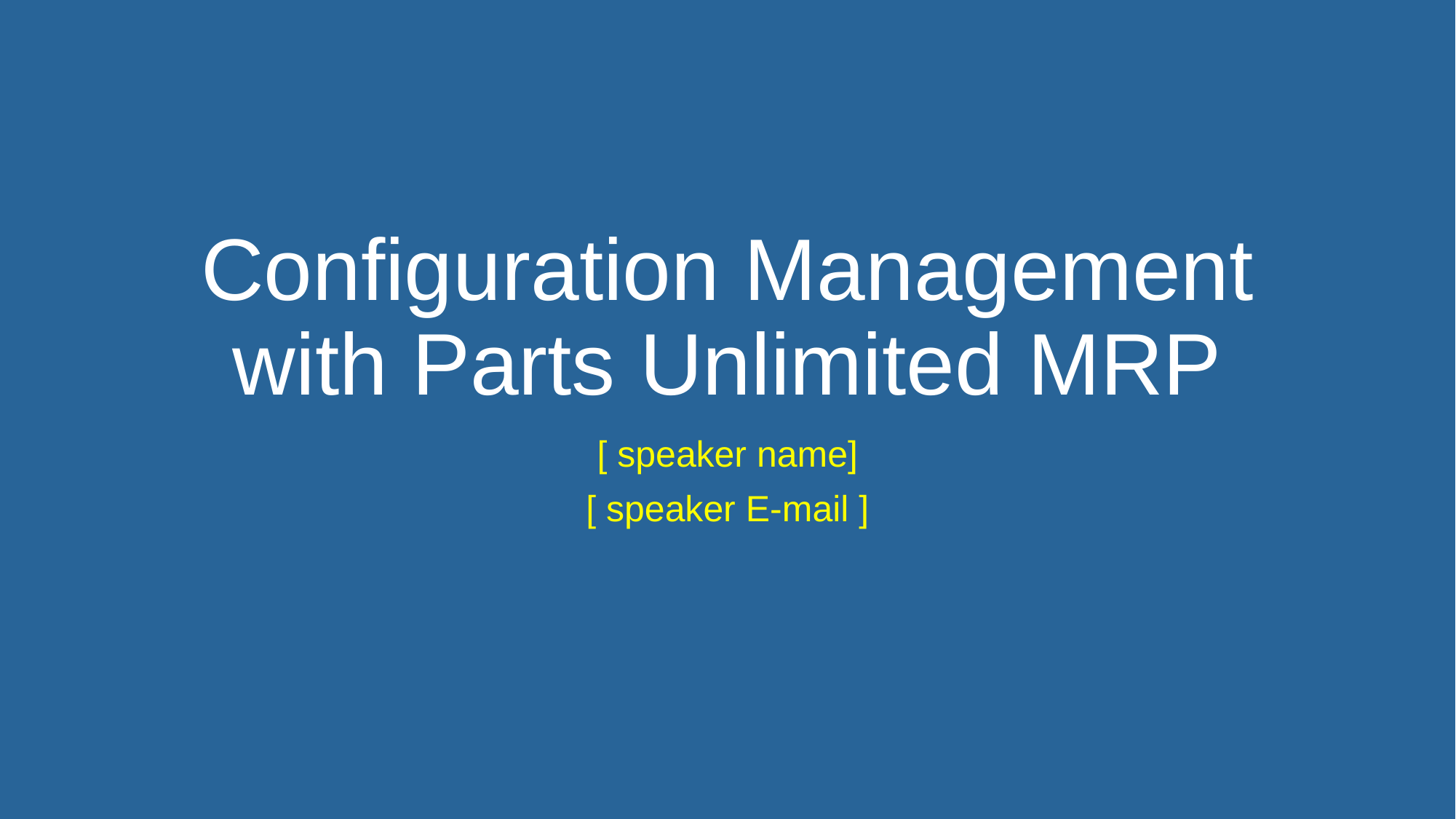

# Configuration Management with Parts Unlimited MRP
[ speaker name]
[ speaker E-mail ]